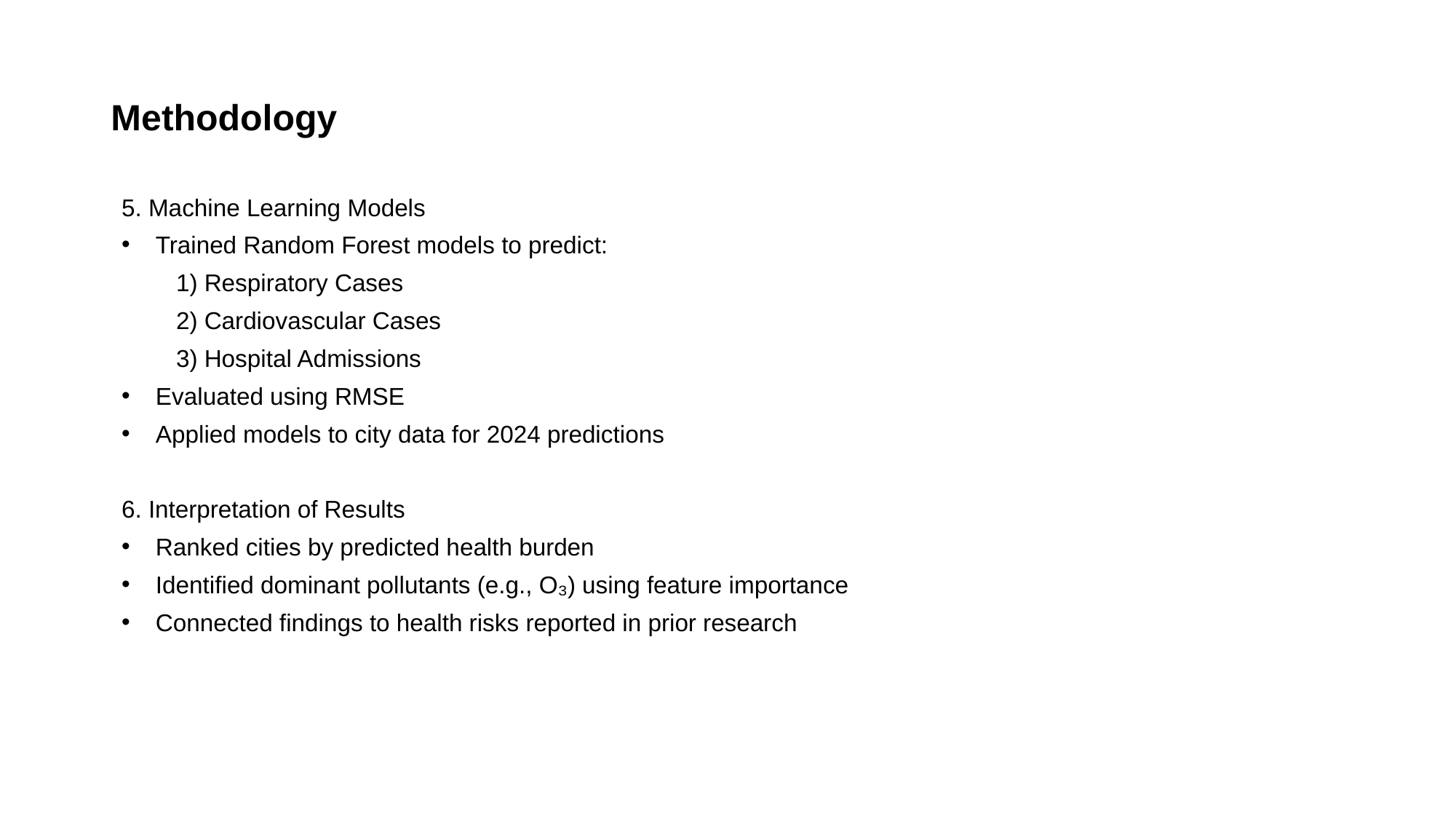

Methodology
5. Machine Learning Models
Trained Random Forest models to predict:
1) Respiratory Cases
2) Cardiovascular Cases
3) Hospital Admissions
Evaluated using RMSE
Applied models to city data for 2024 predictions

6. Interpretation of Results
Ranked cities by predicted health burden
Identified dominant pollutants (e.g., O₃) using feature importance
Connected findings to health risks reported in prior research